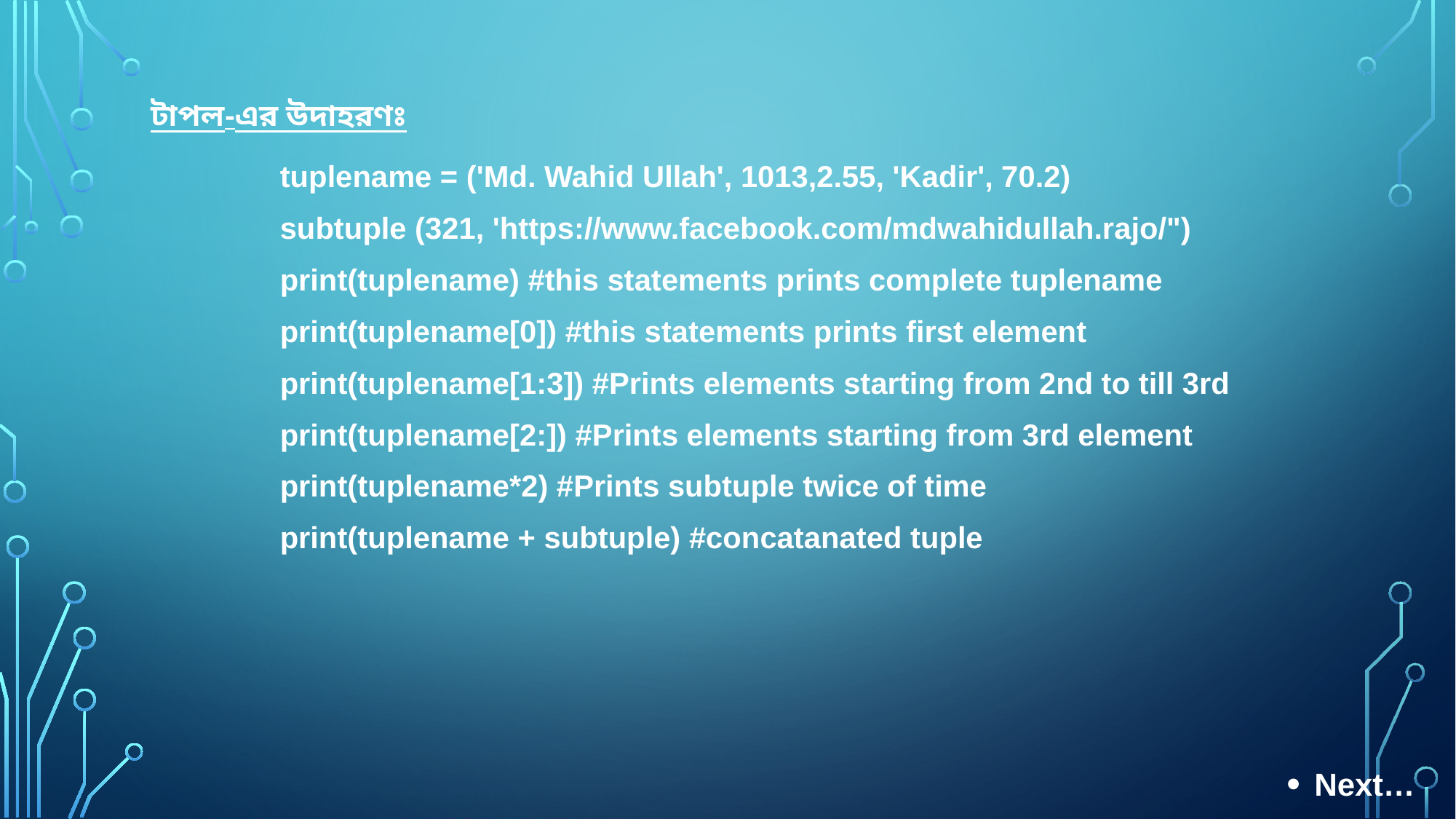

টাপল-এর উদাহরণঃ
tuplename = ('Md. Wahid Ullah', 1013,2.55, 'Kadir', 70.2)
subtuple (321, 'https://www.facebook.com/mdwahidullah.rajo/")
print(tuplename) #this statements prints complete tuplename
print(tuplename[0]) #this statements prints first element
print(tuplename[1:3]) #Prints elements starting from 2nd to till 3rd
print(tuplename[2:]) #Prints elements starting from 3rd element
print(tuplename*2) #Prints subtuple twice of time
print(tuplename + subtuple) #concatanated tuple

Next…